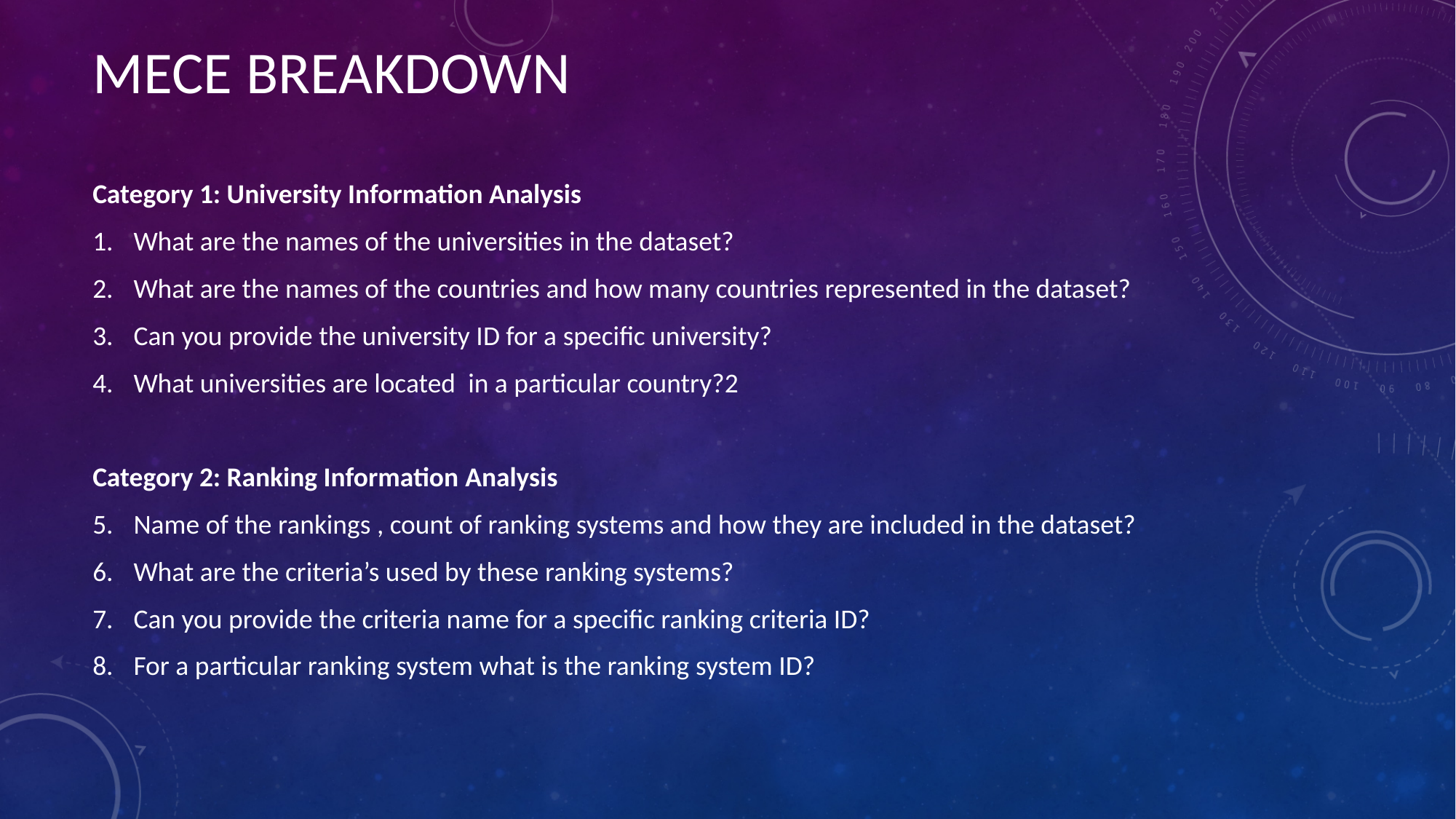

# MECE BREAKDOWN

Category 1: University Information Analysis
What are the names of the universities in the dataset?
What are the names of the countries and how many countries represented in the dataset?
Can you provide the university ID for a specific university?
What universities are located  in a particular country?2

Category 2: Ranking Information Analysis
Name of the rankings , count of ranking systems and how they are included in the dataset?
What are the criteria’s used by these ranking systems?
Can you provide the criteria name for a specific ranking criteria ID?
For a particular ranking system what is the ranking system ID?